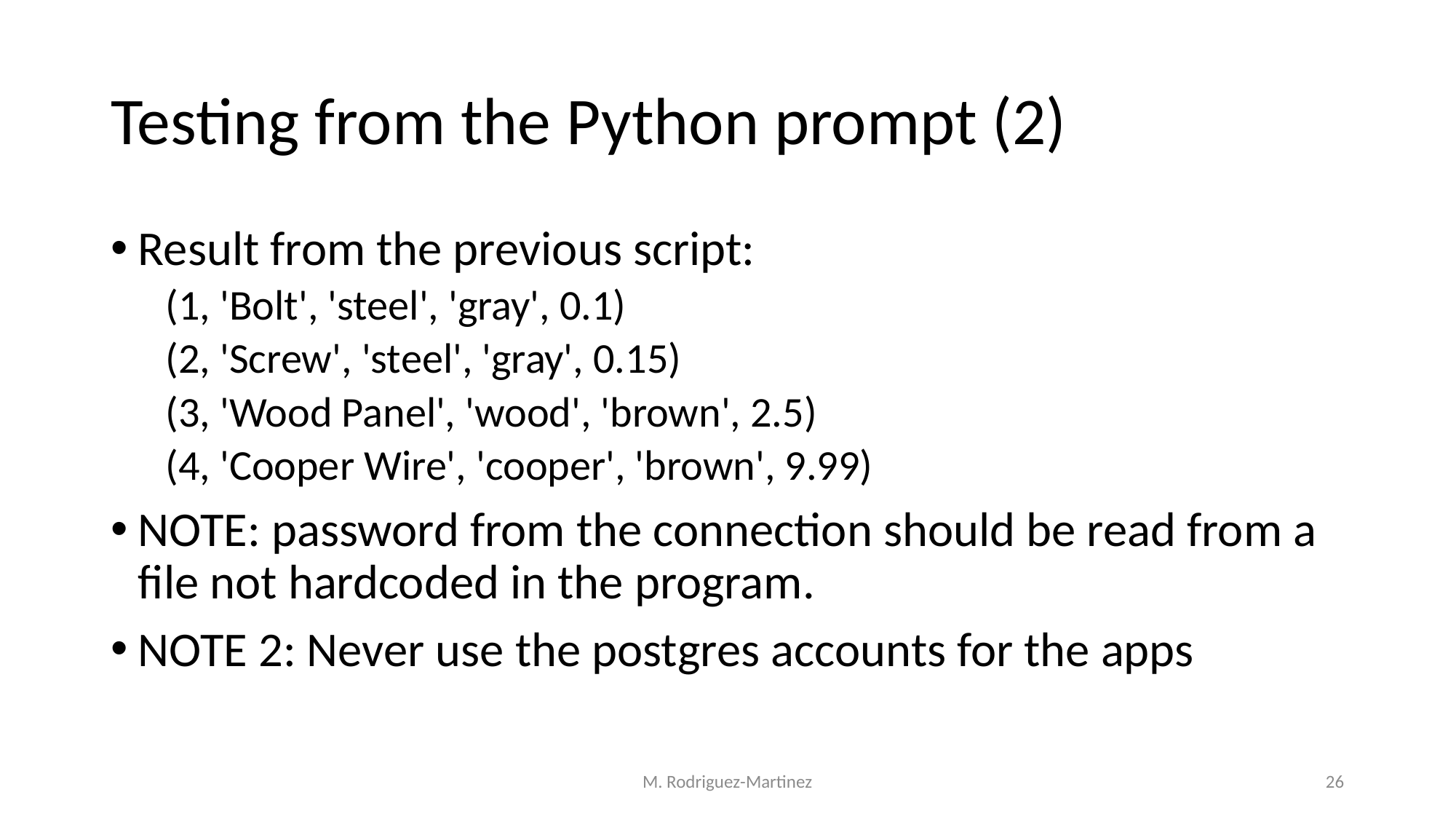

# Testing from the Python prompt (2)
Result from the previous script:
(1, 'Bolt', 'steel', 'gray', 0.1)
(2, 'Screw', 'steel', 'gray', 0.15)
(3, 'Wood Panel', 'wood', 'brown', 2.5)
(4, 'Cooper Wire', 'cooper', 'brown', 9.99)
NOTE: password from the connection should be read from a file not hardcoded in the program.
NOTE 2: Never use the postgres accounts for the apps
M. Rodriguez-Martinez
26